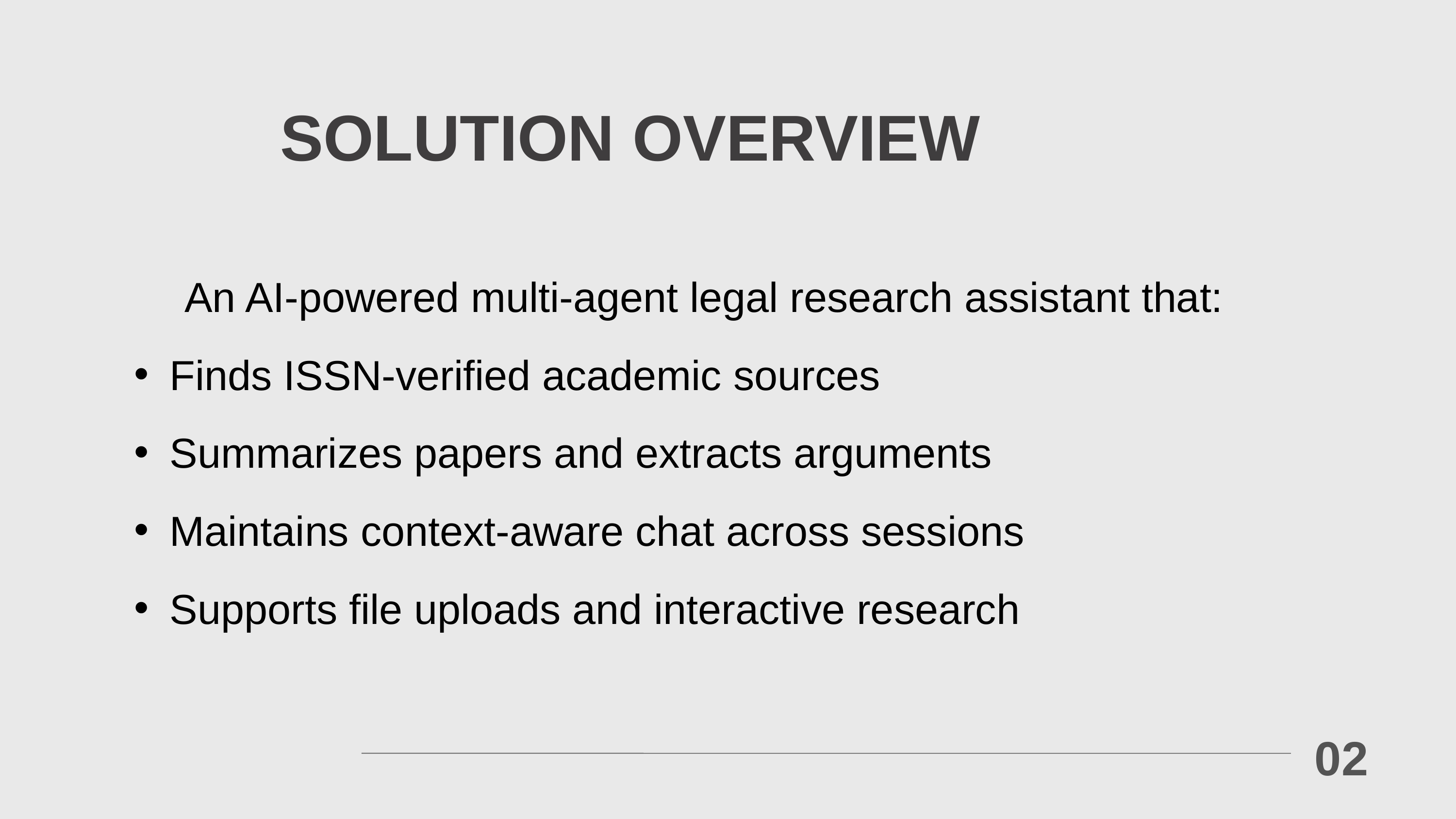

SOLUTION OVERVIEW
An AI-powered multi-agent legal research assistant that:
Finds ISSN-verified academic sources
Summarizes papers and extracts arguments
Maintains context-aware chat across sessions
Supports file uploads and interactive research

02